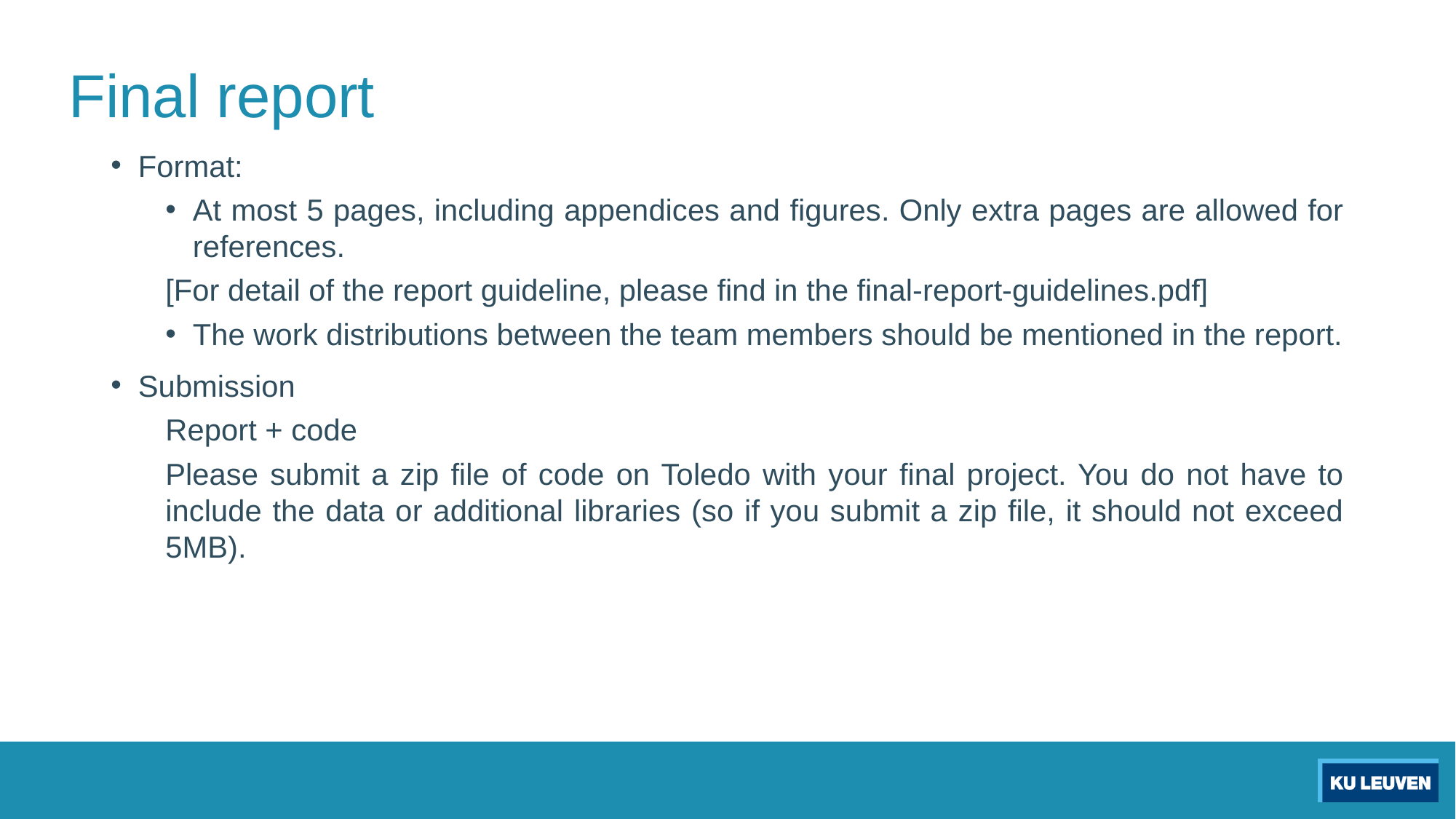

# Final report
Format:
At most 5 pages, including appendices and figures. Only extra pages are allowed for references.
[For detail of the report guideline, please find in the final-report-guidelines.pdf]
The work distributions between the team members should be mentioned in the report.
Submission
Report + code
Please submit a zip file of code on Toledo with your final project. You do not have to include the data or additional libraries (so if you submit a zip file, it should not exceed 5MB).